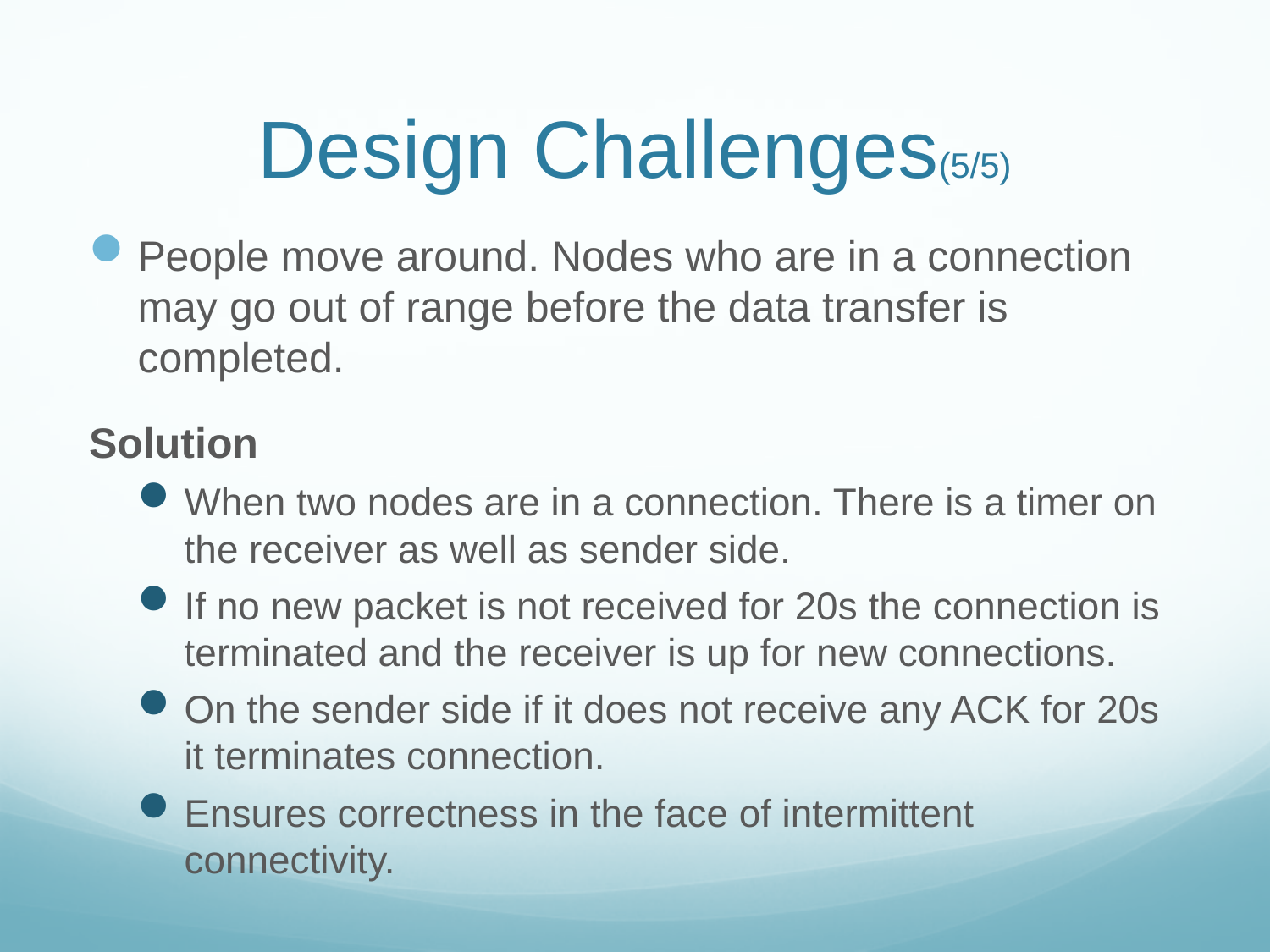

# Design Challenges(5/5)
People move around. Nodes who are in a connection may go out of range before the data transfer is completed.
Solution
When two nodes are in a connection. There is a timer on the receiver as well as sender side.
If no new packet is not received for 20s the connection is terminated and the receiver is up for new connections.
On the sender side if it does not receive any ACK for 20s it terminates connection.
Ensures correctness in the face of intermittent connectivity.